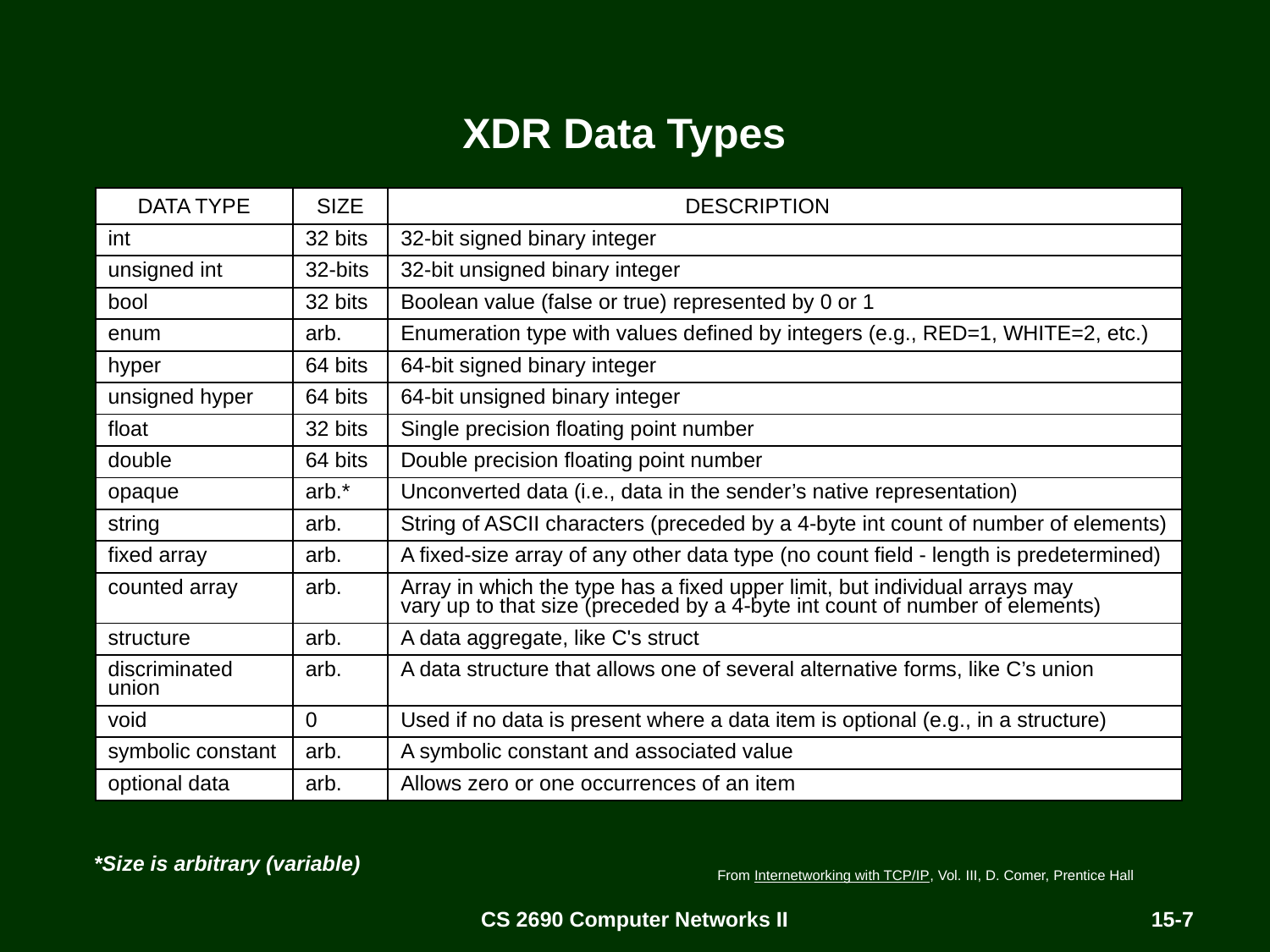

# XDR Data Types
| DATA TYPE | SIZE | DESCRIPTION |
| --- | --- | --- |
| int | 32 bits | 32-bit signed binary integer |
| unsigned int | 32-bits | 32-bit unsigned binary integer |
| bool | 32 bits | Boolean value (false or true) represented by 0 or 1 |
| enum | arb. | Enumeration type with values defined by integers (e.g., RED=1, WHITE=2, etc.) |
| hyper | 64 bits | 64-bit signed binary integer |
| unsigned hyper | 64 bits | 64-bit unsigned binary integer |
| float | 32 bits | Single precision floating point number |
| double | 64 bits | Double precision floating point number |
| opaque | arb.\* | Unconverted data (i.e., data in the sender’s native representation) |
| string | arb. | String of ASCII characters (preceded by a 4-byte int count of number of elements) |
| fixed array | arb. | A fixed-size array of any other data type (no count field - length is predetermined) |
| counted array | arb. | Array in which the type has a fixed upper limit, but individual arrays may vary up to that size (preceded by a 4-byte int count of number of elements) |
| structure | arb. | A data aggregate, like C's struct |
| discriminated union | arb. | A data structure that allows one of several alternative forms, like C’s union |
| void | 0 | Used if no data is present where a data item is optional (e.g., in a structure) |
| symbolic constant | arb. | A symbolic constant and associated value |
| optional data | arb. | Allows zero or one occurrences of an item |
*Size is arbitrary (variable)
From Internetworking with TCP/IP, Vol. III, D. Comer, Prentice Hall
CS 2690 Computer Networks II
15-7